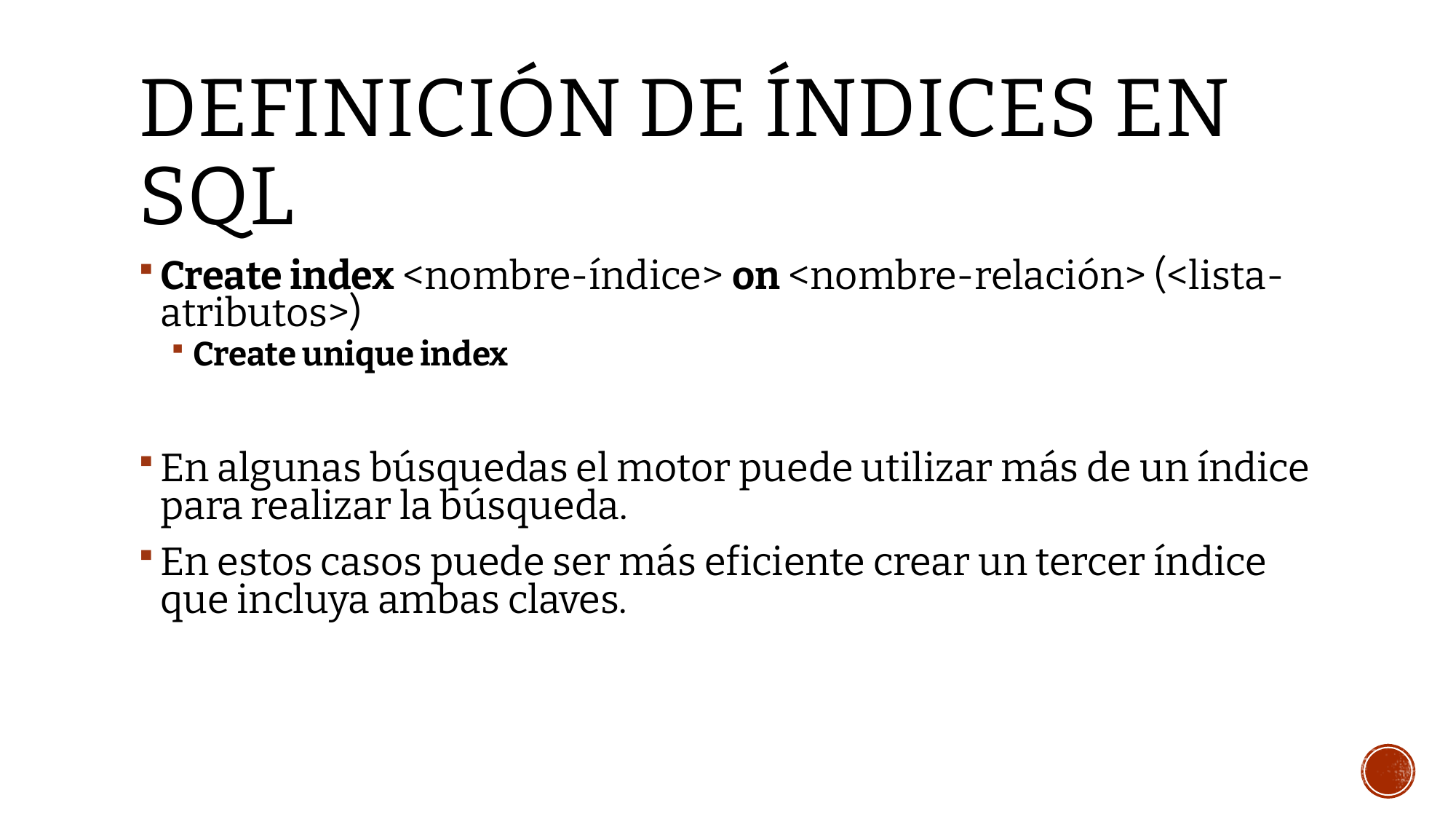

# Definición de índices en SQL
Create index <nombre-índice> on <nombre-relación> (<lista-atributos>)
Create unique index

En algunas búsquedas el motor puede utilizar más de un índice para realizar la búsqueda.
En estos casos puede ser más eficiente crear un tercer índice que incluya ambas claves.